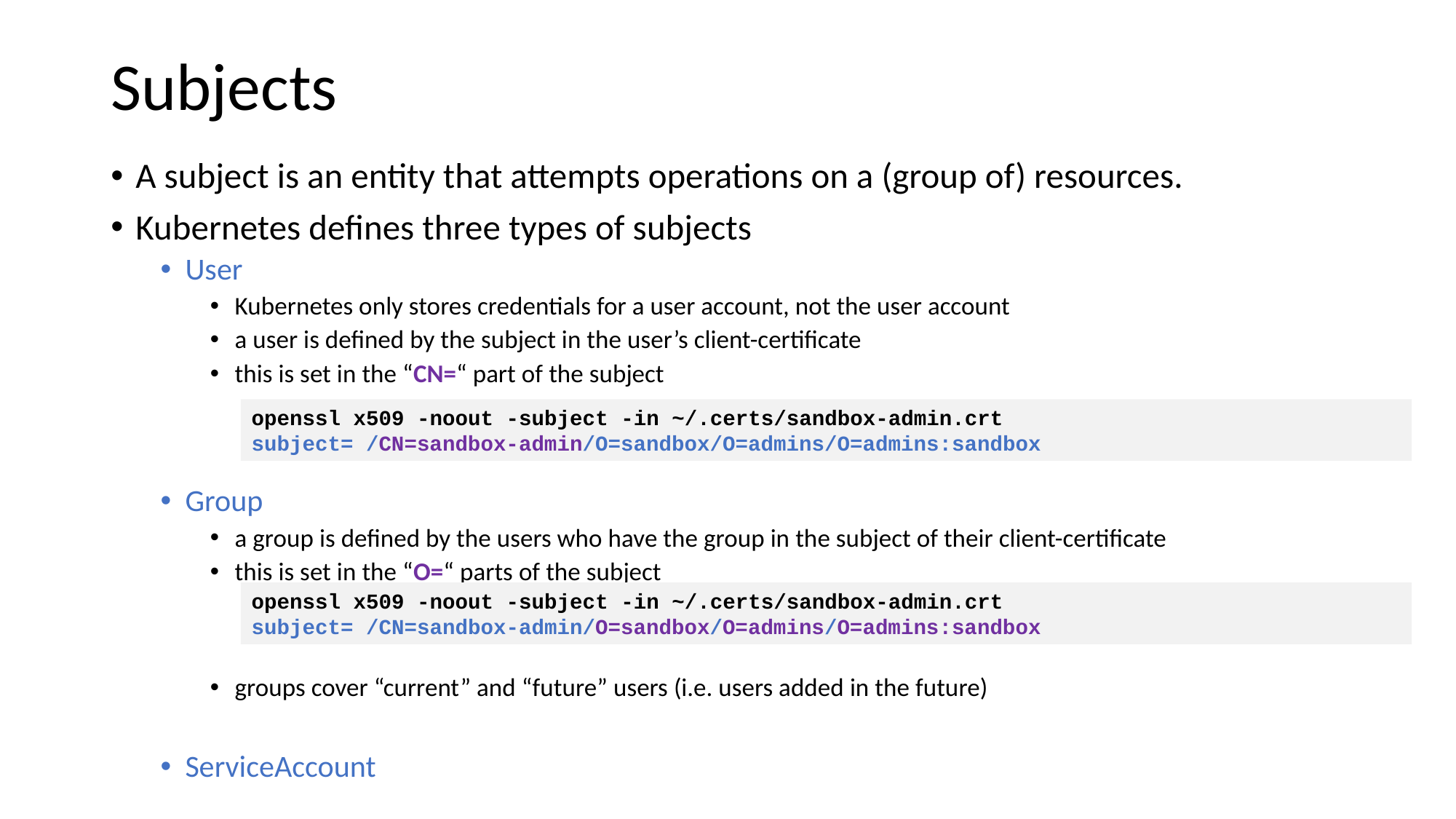

# Subjects
A subject is an entity that attempts operations on a (group of) resources.
Kubernetes defines three types of subjects
User
Kubernetes only stores credentials for a user account, not the user account
a user is defined by the subject in the user’s client-certificate
this is set in the “CN=“ part of the subject

Group
a group is defined by the users who have the group in the subject of their client-certificate
this is set in the “O=“ parts of the subject

groups cover “current” and “future” users (i.e. users added in the future)

ServiceAccount
openssl x509 -noout -subject -in ~/.certs/sandbox-admin.crt
subject= /CN=sandbox-admin/O=sandbox/O=admins/O=admins:sandbox
openssl x509 -noout -subject -in ~/.certs/sandbox-admin.crt
subject= /CN=sandbox-admin/O=sandbox/O=admins/O=admins:sandbox